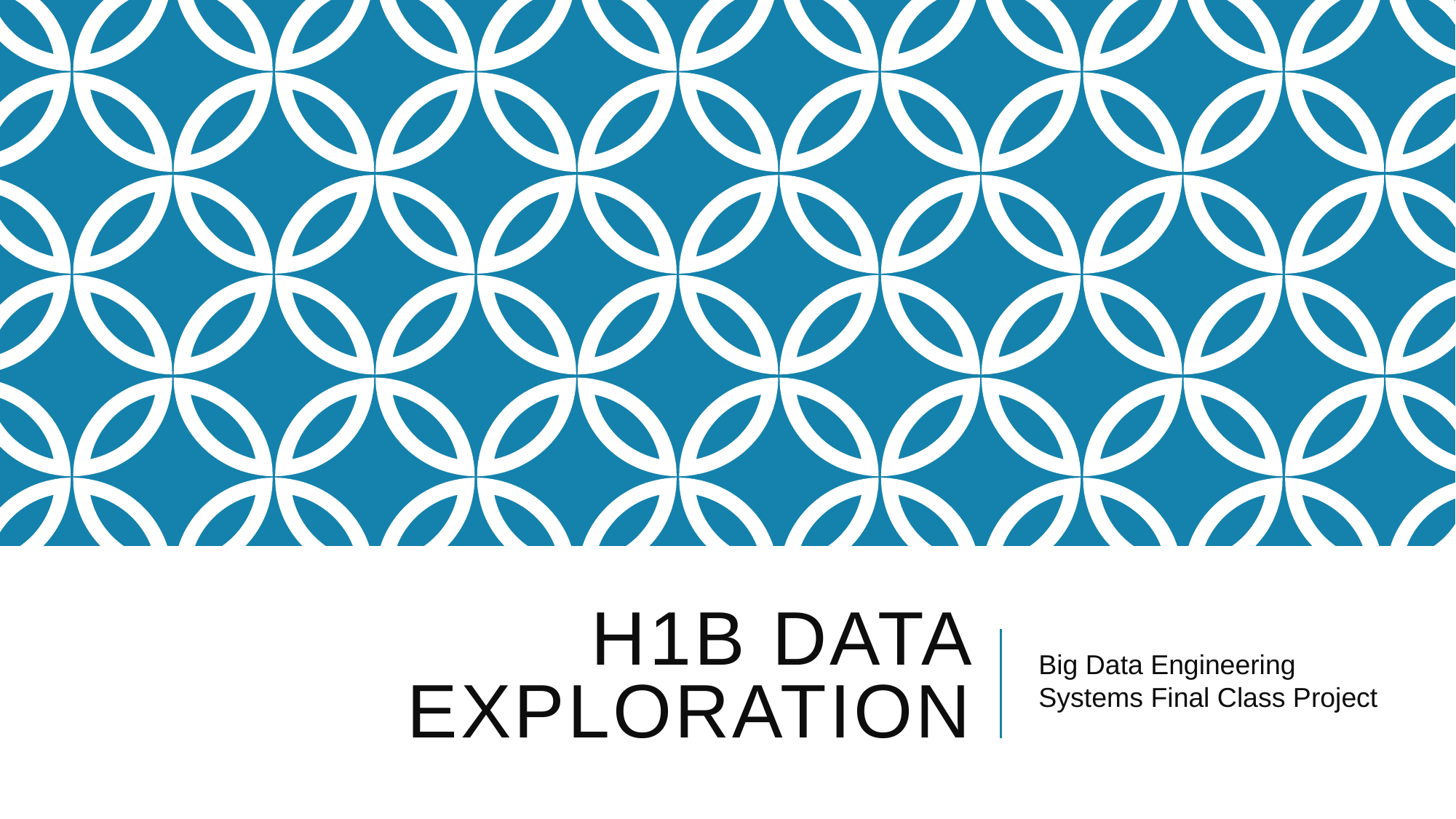

# H1B DATA EXPLORATION
Big Data Engineering Systems Final Class Project